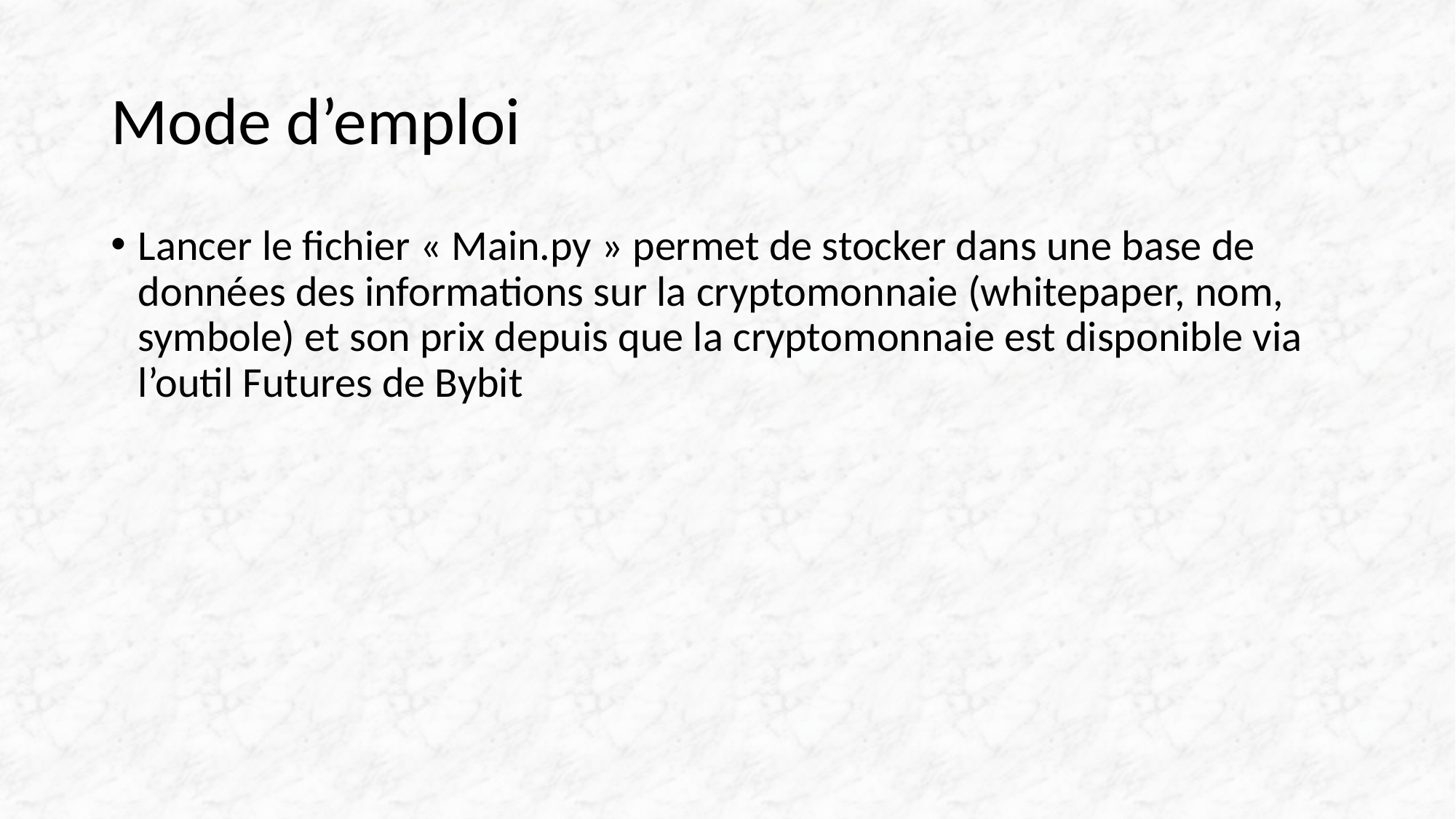

# Mode d’emploi
Lancer le fichier « Main.py » permet de stocker dans une base de données des informations sur la cryptomonnaie (whitepaper, nom, symbole) et son prix depuis que la cryptomonnaie est disponible via l’outil Futures de Bybit